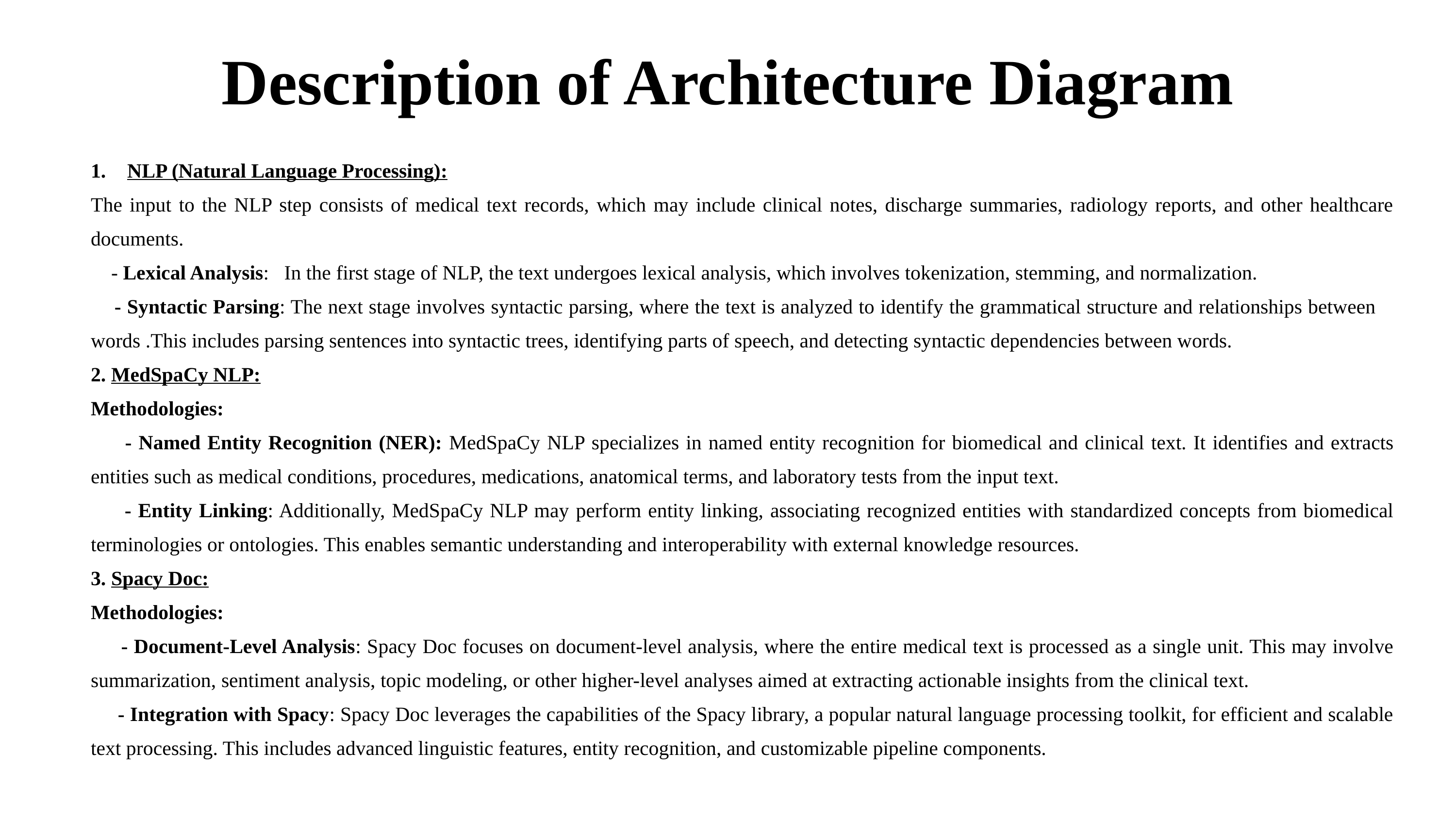

Description of Architecture Diagram
NLP (Natural Language Processing):
The input to the NLP step consists of medical text records, which may include clinical notes, discharge summaries, radiology reports, and other healthcare documents.
    - Lexical Analysis:   In the first stage of NLP, the text undergoes lexical analysis, which involves tokenization, stemming, and normalization.
    - Syntactic Parsing: The next stage involves syntactic parsing, where the text is analyzed to identify the grammatical structure and relationships between    words .This includes parsing sentences into syntactic trees, identifying parts of speech, and detecting syntactic dependencies between words.
2. MedSpaCy NLP:
Methodologies:
     - Named Entity Recognition (NER): MedSpaCy NLP specializes in named entity recognition for biomedical and clinical text. It identifies and extracts entities such as medical conditions, procedures, medications, anatomical terms, and laboratory tests from the input text.
     - Entity Linking: Additionally, MedSpaCy NLP may perform entity linking, associating recognized entities with standardized concepts from biomedical terminologies or ontologies. This enables semantic understanding and interoperability with external knowledge resources.
3. Spacy Doc:
Methodologies:
     - Document-Level Analysis: Spacy Doc focuses on document-level analysis, where the entire medical text is processed as a single unit. This may involve summarization, sentiment analysis, topic modeling, or other higher-level analyses aimed at extracting actionable insights from the clinical text.
     - Integration with Spacy: Spacy Doc leverages the capabilities of the Spacy library, a popular natural language processing toolkit, for efficient and scalable text processing. This includes advanced linguistic features, entity recognition, and customizable pipeline components.